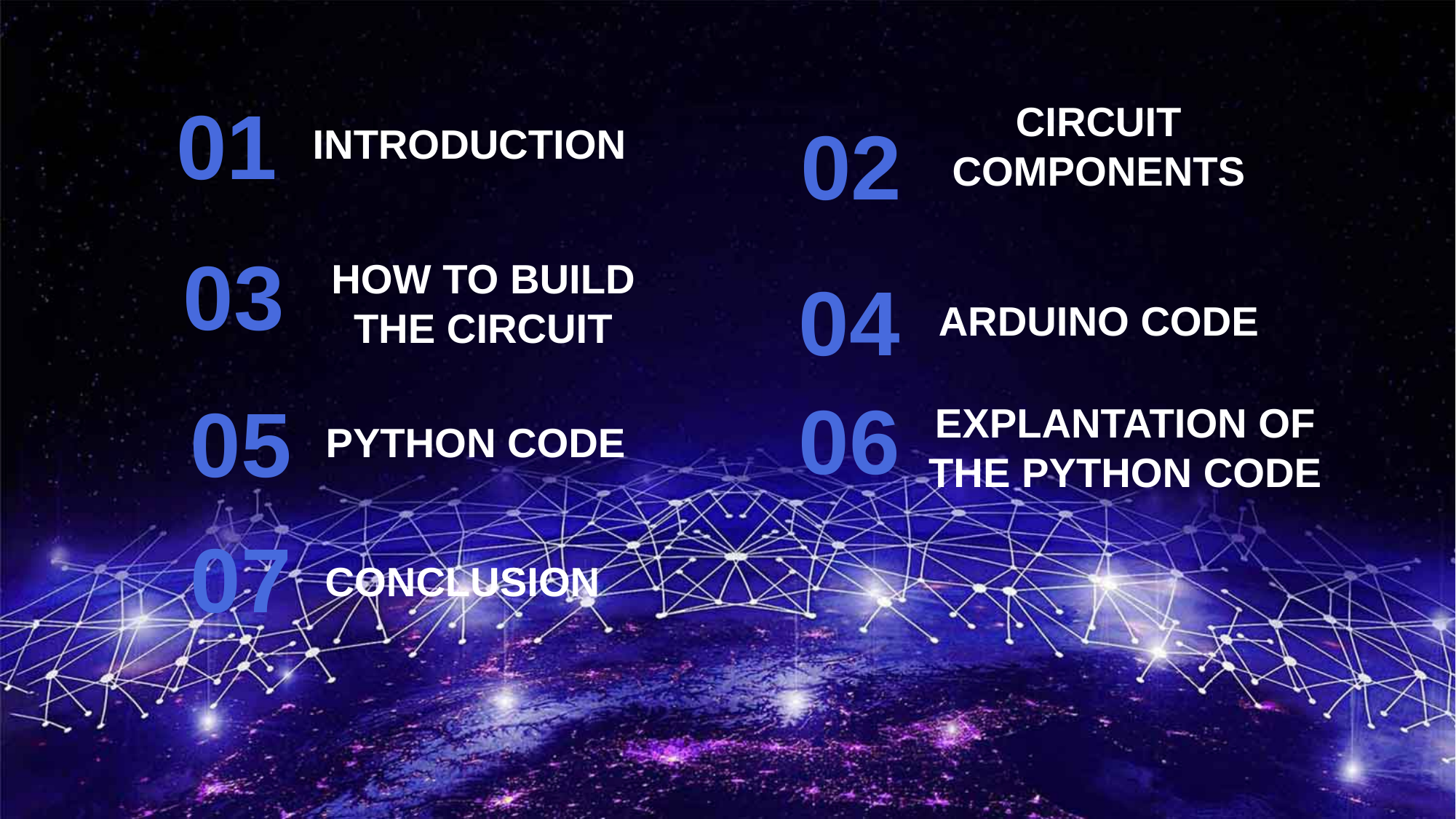

01
INTRODUCTION
CIRCUIT COMPONENTS
02
03
HOW TO BUILD THE CIRCUIT
04
ARDUINO CODE
06
05
EXPLANTATION OF THE PYTHON CODE
PYTHON CODE

07

CONCLUSION